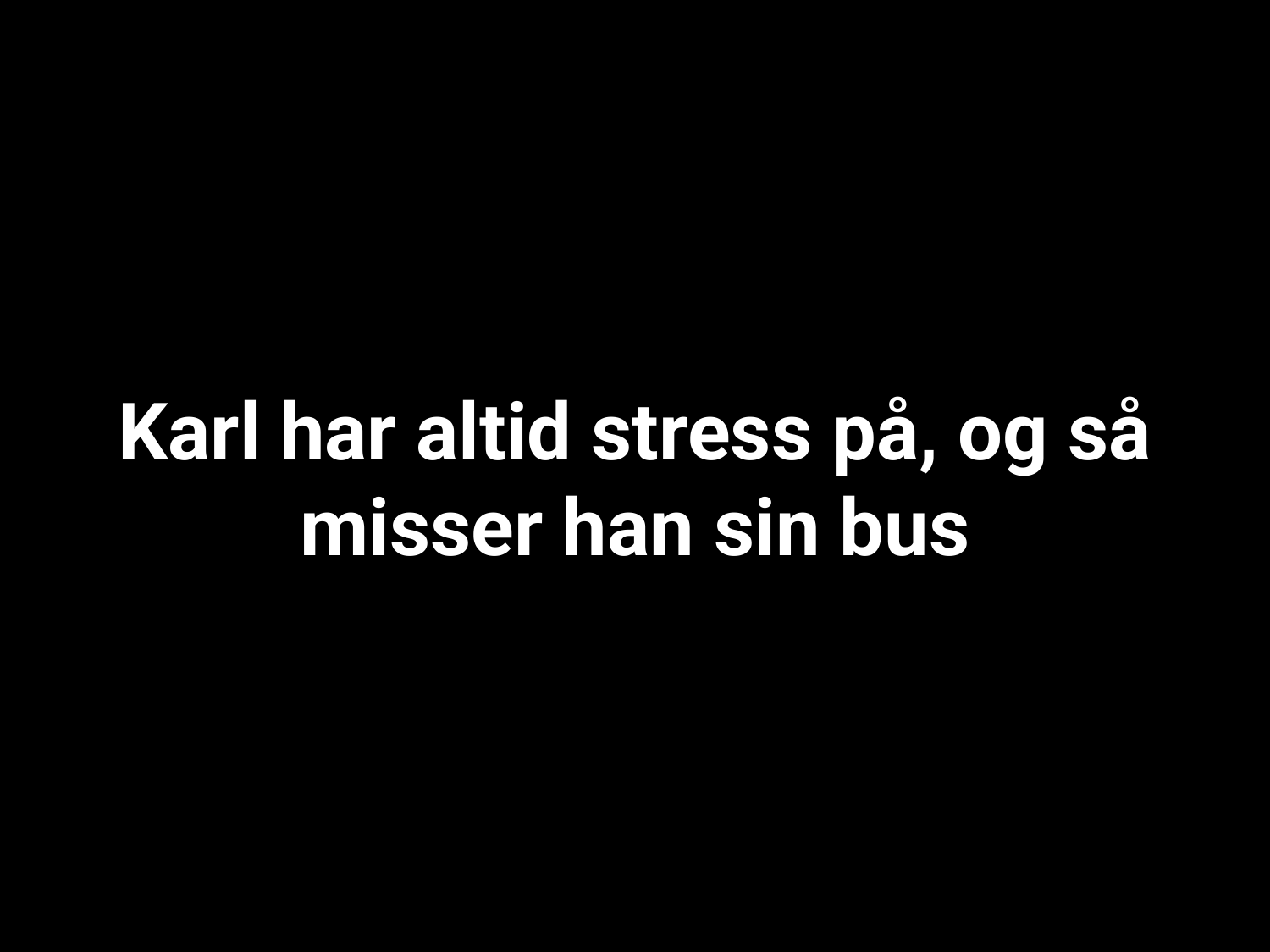

# Karl har altid stress på, og så misser han sin bus